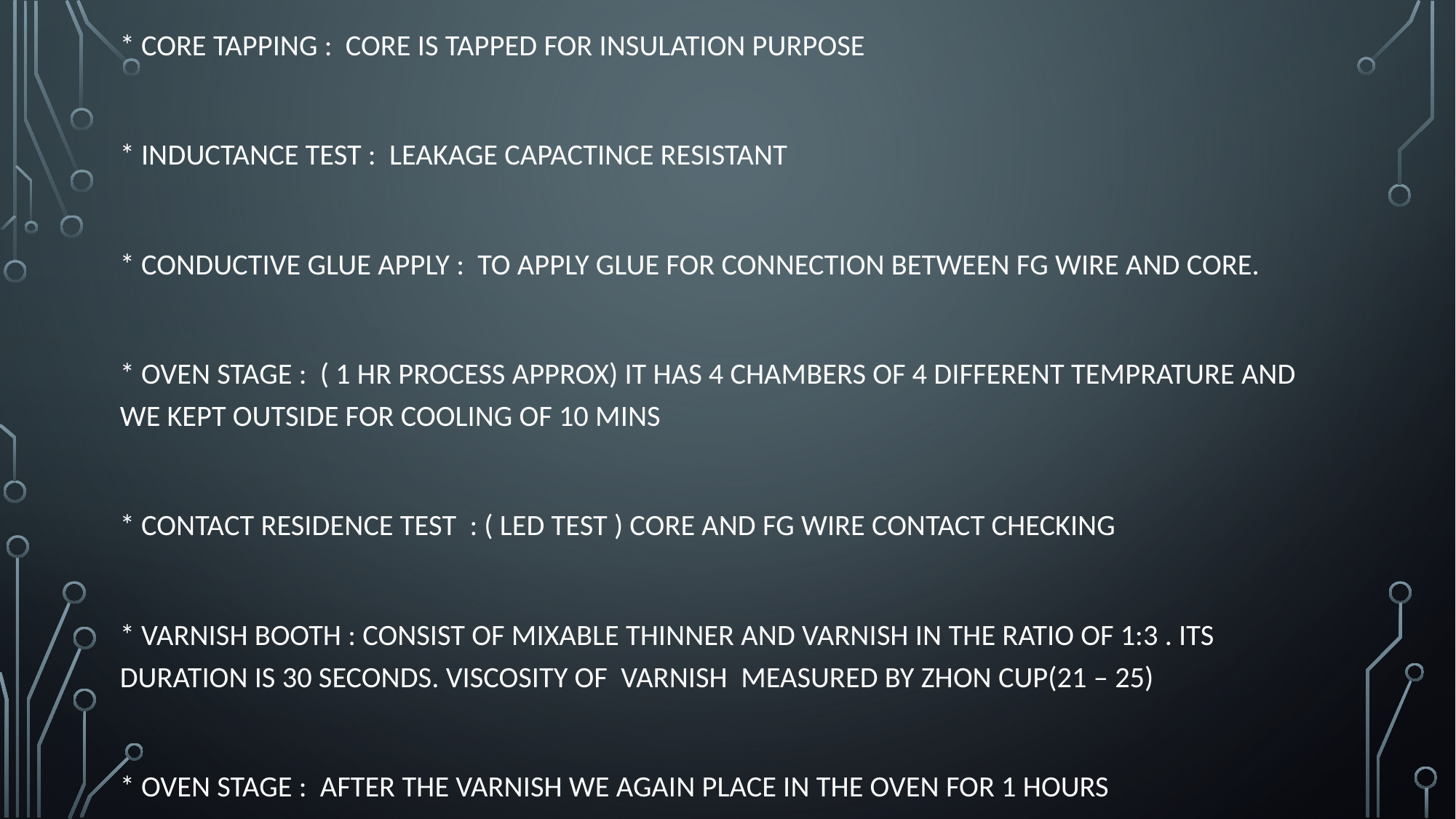

* CORE TAPPING :  CORE IS TAPPED FOR INSULATION PURPOSE

* INDUCTANCE TEST :  LEAKAGE CAPACTINCE RESISTANT

* CONDUCTIVE GLUE APPLY :  TO APPLY GLUE FOR CONNECTION BETWEEN FG WIRE AND CORE.

* OVEN STAGE :  ( 1 HR PROCESS APPROX) IT HAS 4 CHAMBERS OF 4 DIFFERENT TEMPRATURE AND WE KEPT OUTSIDE FOR COOLING OF 10 MINS

* CONTACT RESIDENCE TEST  : ( LED TEST ) CORE AND FG WIRE CONTACT CHECKING

* VARNISH BOOTH : CONSIST OF MIXABLE THINNER AND VARNISH IN THE RATIO OF 1:3 . ITS DURATION IS 30 SECONDS. VISCOSITY OF  VARNISH  MEASURED BY ZHON CUP(21 – 25)

* OVEN STAGE :  AFTER THE VARNISH WE AGAIN PLACE IN THE OVEN FOR 1 HOURS